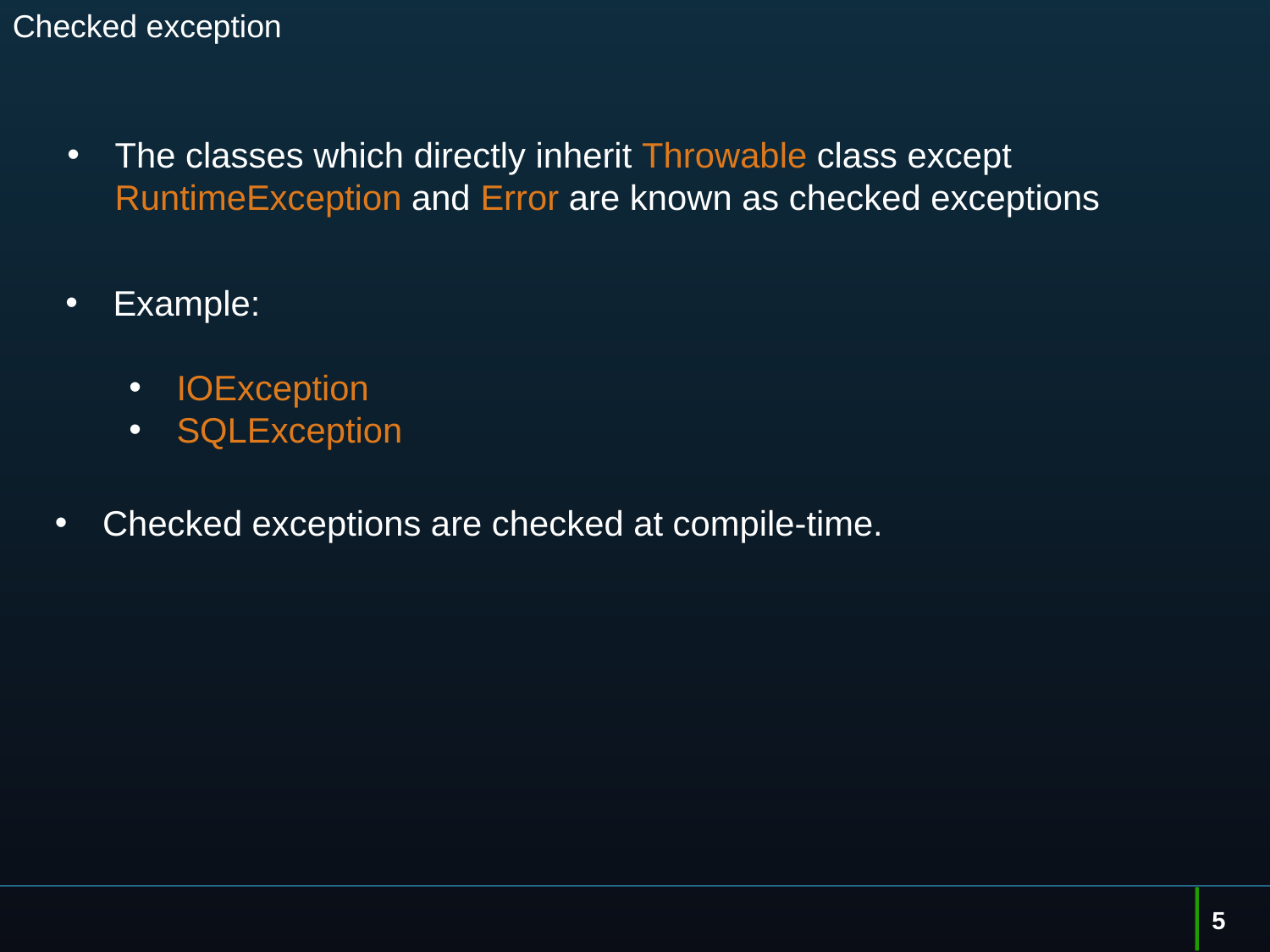

# Checked exception
The classes which directly inherit Throwable class except RuntimeException and Error are known as checked exceptions
Example:

IOException
SQLException
Checked exceptions are checked at compile-time.
5